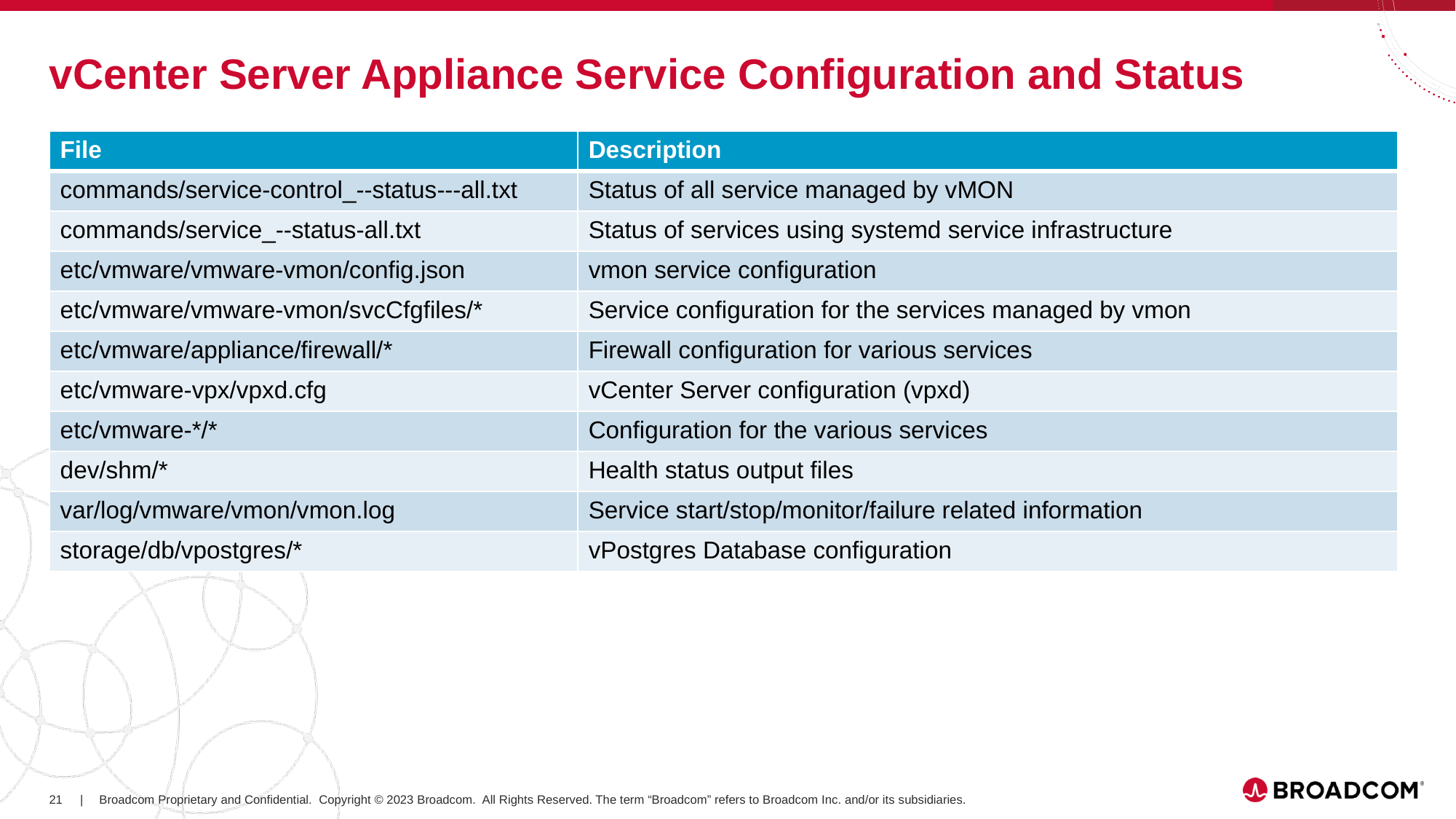

# vCenter Server Appliance Service Configuration and Status
| File | Description |
| --- | --- |
| commands/service-control\_--status---all.txt | Status of all service managed by vMON |
| commands/service\_--status-all.txt | Status of services using systemd service infrastructure |
| etc/vmware/vmware-vmon/config.json | vmon service configuration |
| etc/vmware/vmware-vmon/svcCfgfiles/\* | Service configuration for the services managed by vmon |
| etc/vmware/appliance/firewall/\* | Firewall configuration for various services |
| etc/vmware-vpx/vpxd.cfg | vCenter Server configuration (vpxd) |
| etc/vmware-\*/\* | Configuration for the various services |
| dev/shm/\* | Health status output files |
| var/log/vmware/vmon/vmon.log | Service start/stop/monitor/failure related information |
| storage/db/vpostgres/\* | vPostgres Database configuration |